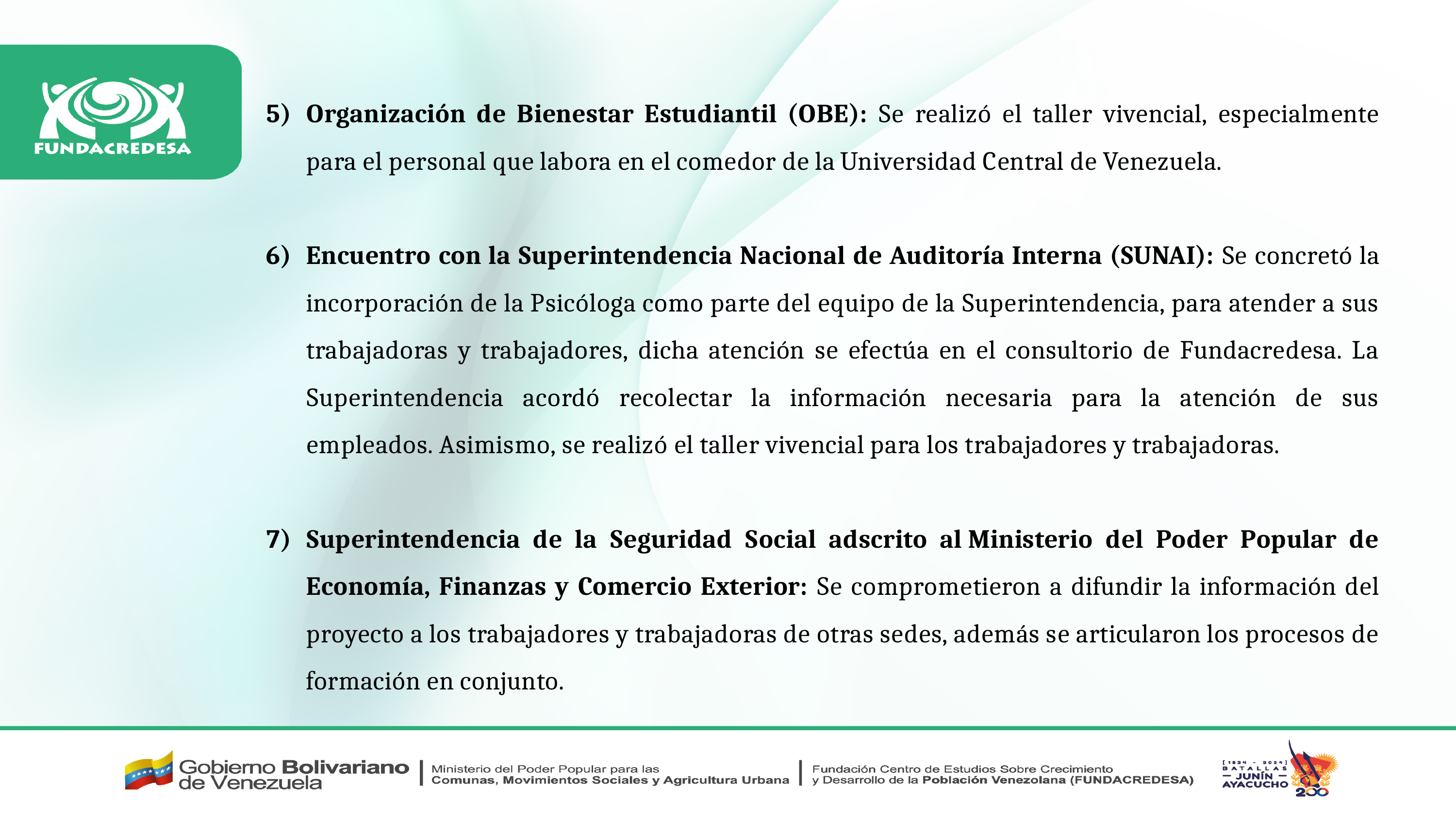

Organización de Bienestar Estudiantil (OBE): Se realizó el taller vivencial, especialmente para el personal que labora en el comedor de la Universidad Central de Venezuela.

Encuentro con la Superintendencia Nacional de Auditoría Interna (SUNAI): Se concretó la incorporación de la Psicóloga como parte del equipo de la Superintendencia, para atender a sus trabajadoras y trabajadores, dicha atención se efectúa en el consultorio de Fundacredesa. La Superintendencia acordó recolectar la información necesaria para la atención de sus empleados. Asimismo, se realizó el taller vivencial para los trabajadores y trabajadoras.

Superintendencia de la Seguridad Social adscrito al Ministerio del Poder Popular de Economía, Finanzas y Comercio Exterior: Se comprometieron a difundir la información del proyecto a los trabajadores y trabajadoras de otras sedes, además se articularon los procesos de formación en conjunto.